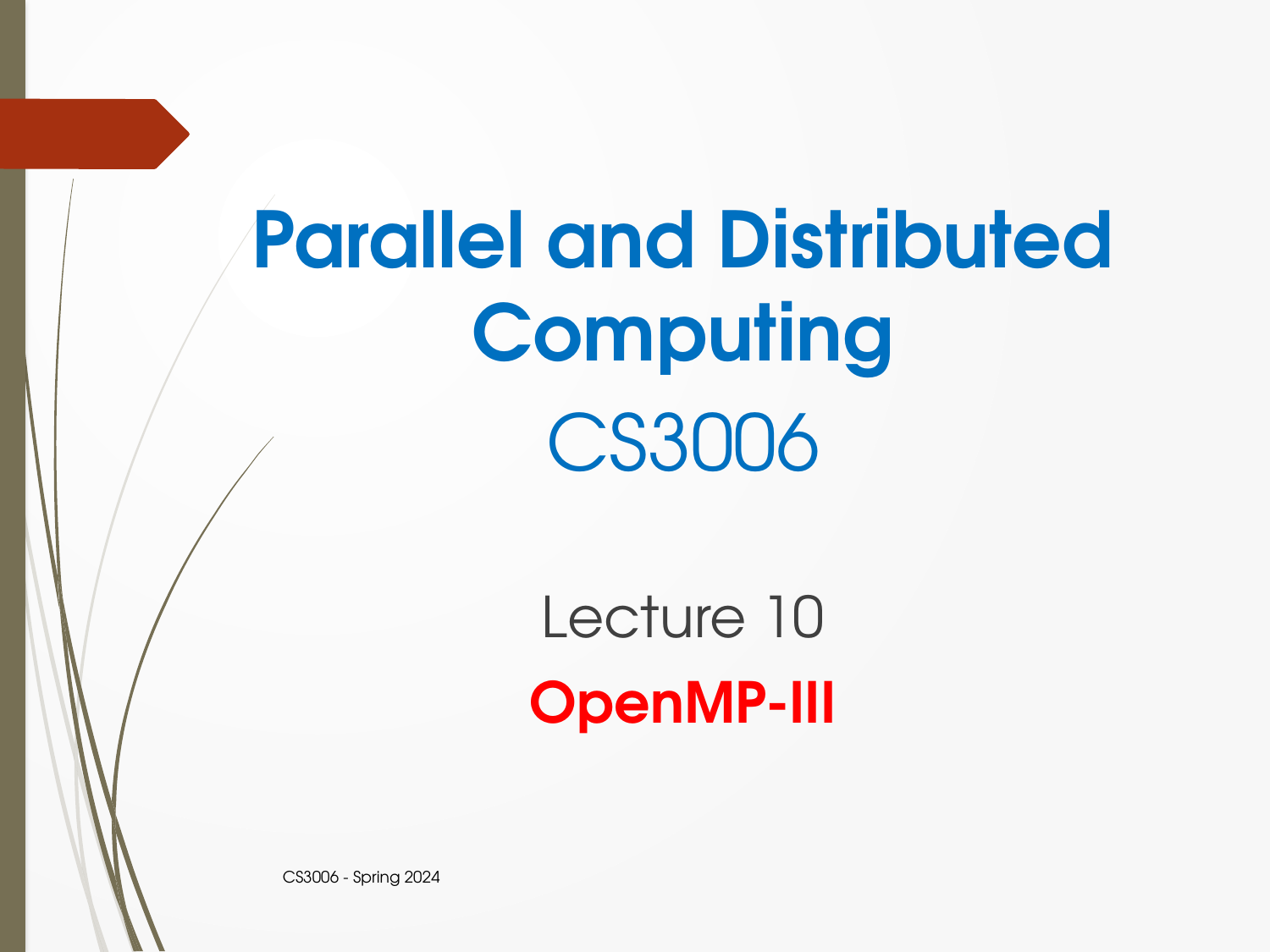

Parallel and Distributed Computing
CS3006

Lecture 10
OpenMP-III

CS3006 - Spring 2024